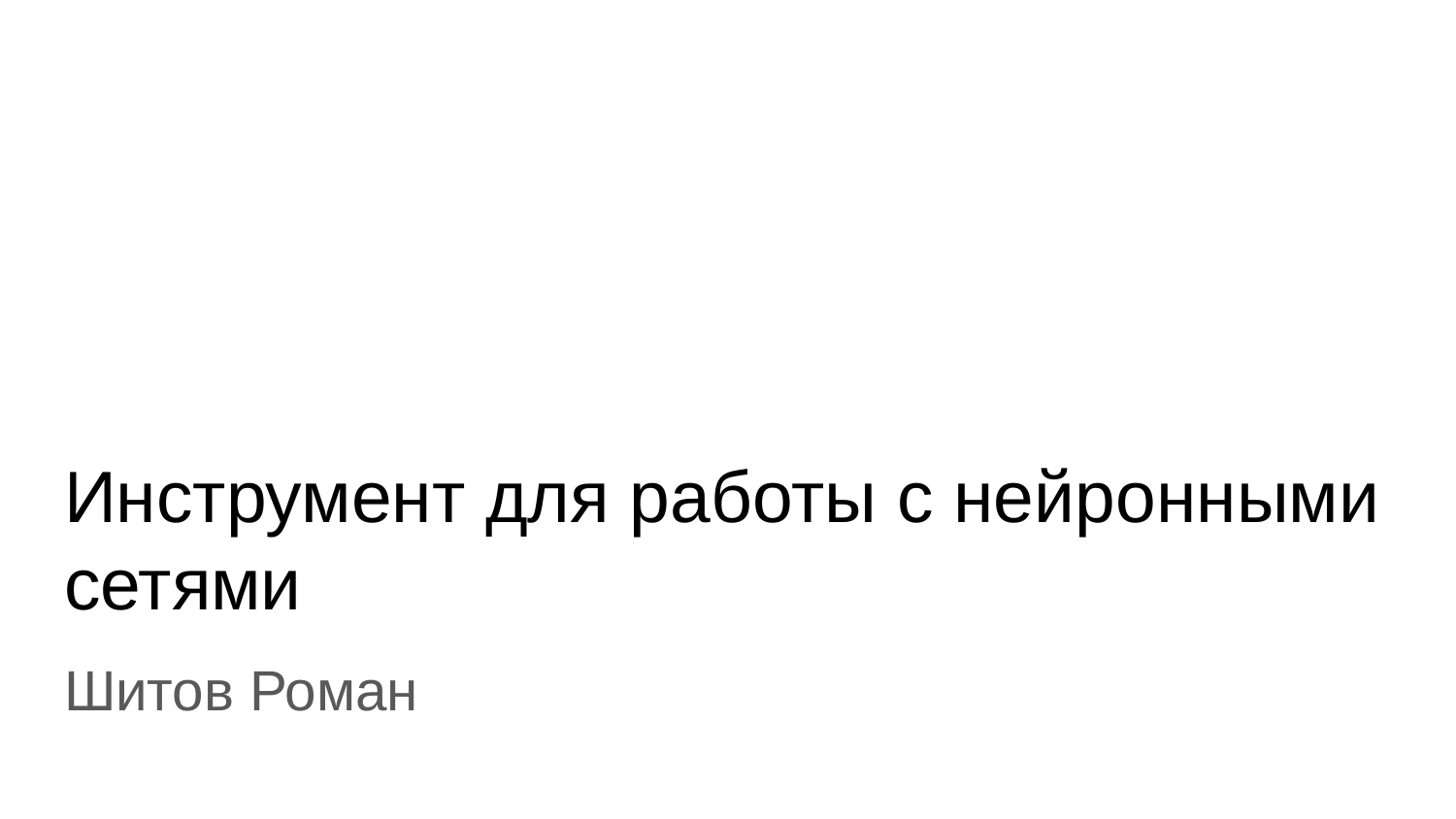

# Инструмент для работы с нейронными сетями
Шитов Роман